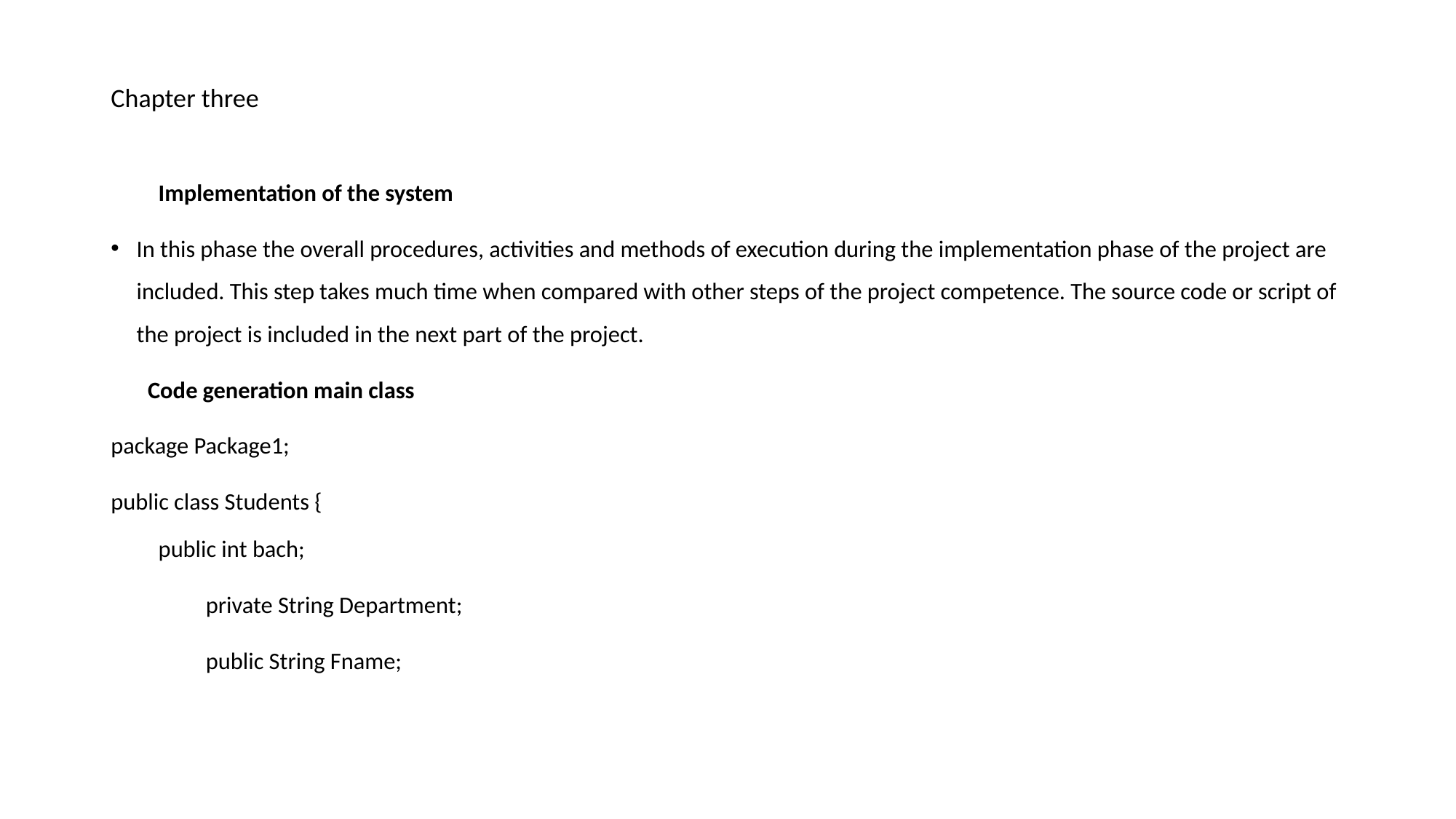

# Chapter three
         Implementation of the system
In this phase the overall procedures, activities and methods of execution during the implementation phase of the project are included. This step takes much time when compared with other steps of the project competence. The source code or script of the project is included in the next part of the project.
       Code generation main class
package Package1;
public class Students {
         public int bach;
	private String Department;
	public String Fname;